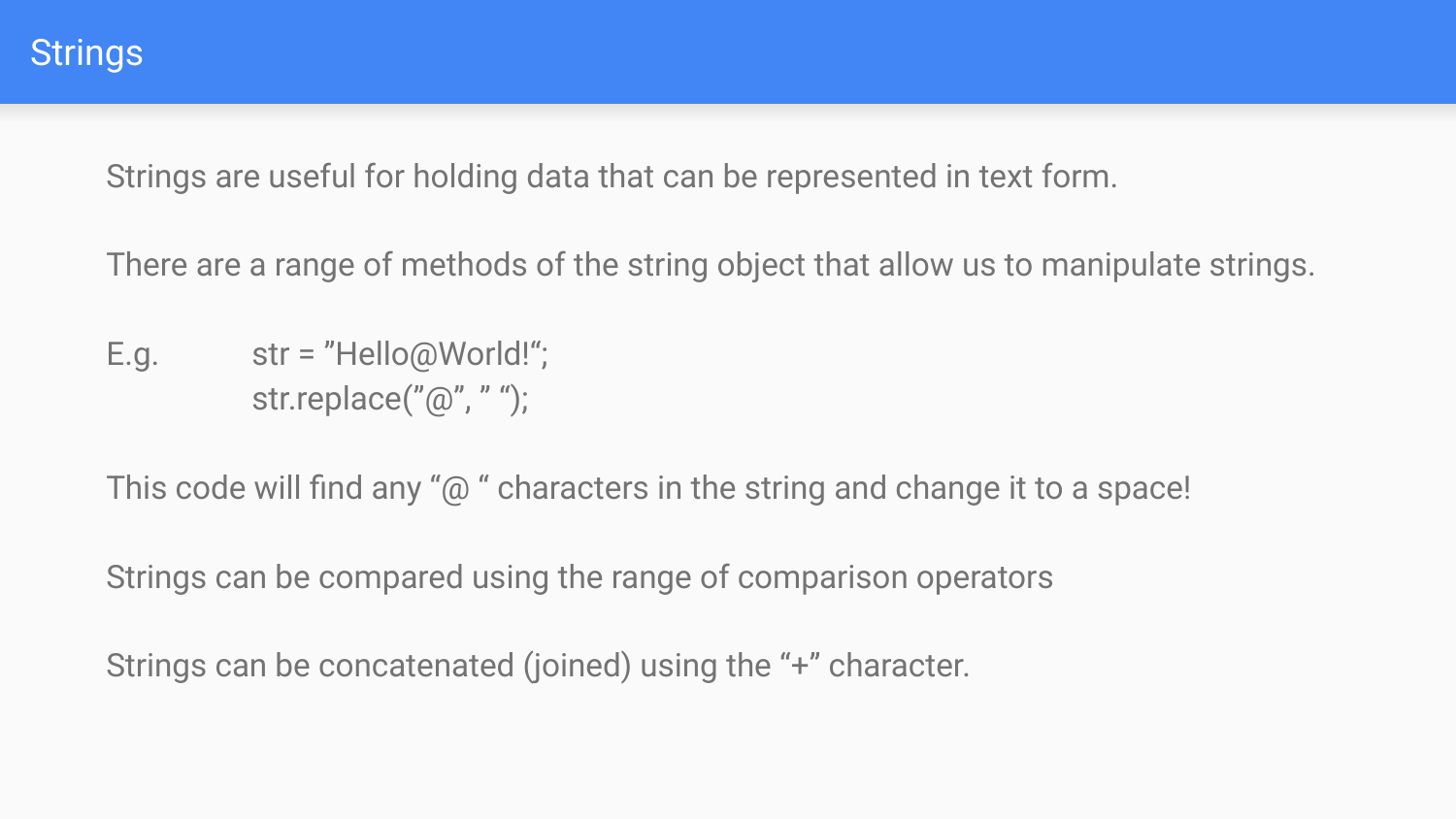

# Strings
Strings are useful for holding data that can be represented in text form.

There are a range of methods of the string object that allow us to manipulate strings.

E.g. 	str = ”Hello@World!“;
	str.replace(”@”, ” “);

This code will find any “@ “ characters in the string and change it to a space!

Strings can be compared using the range of comparison operators

Strings can be concatenated (joined) using the “+” character.